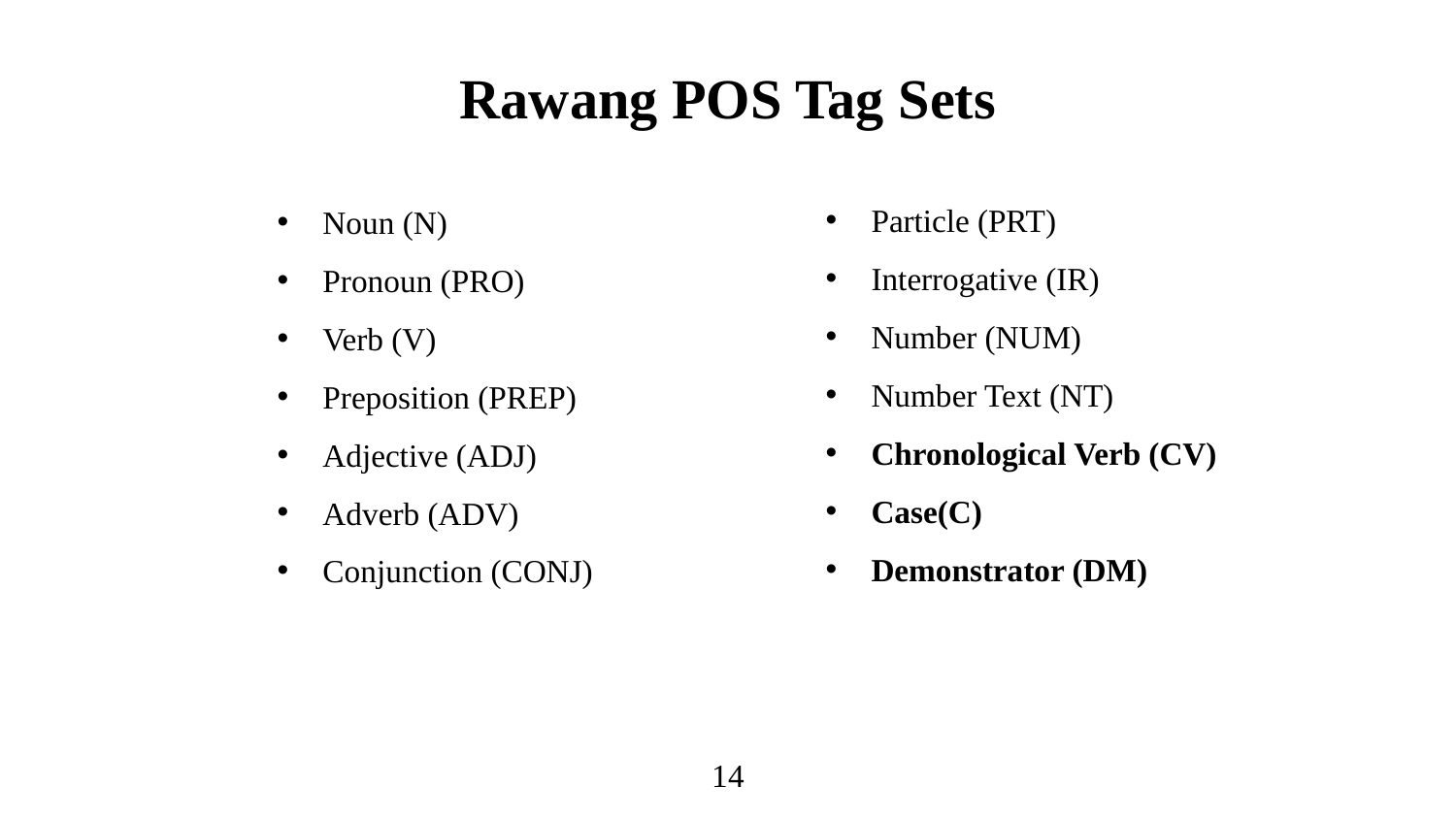

Rawang POS Tag Sets
Particle (PRT)
Interrogative (IR)
Number (NUM)
Number Text (NT)
Chronological Verb (CV)
Case(C)
Demonstrator (DM)

Noun (N)
Pronoun (PRO)
Verb (V)
Preposition (PREP)
Adjective (ADJ)
Adverb (ADV)
Conjunction (CONJ)

14